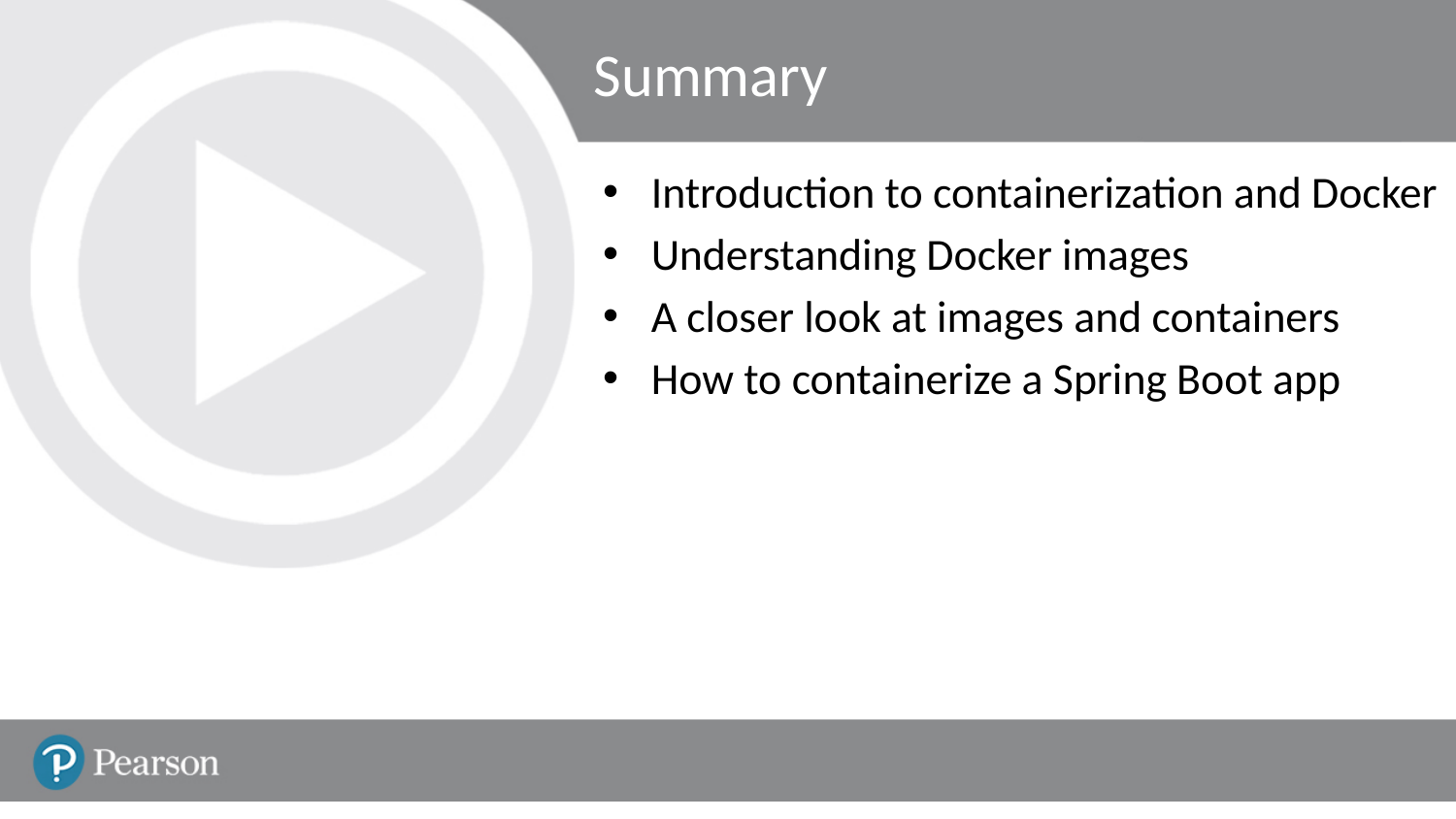

# Summary
Introduction to containerization and Docker
Understanding Docker images
A closer look at images and containers
How to containerize a Spring Boot app